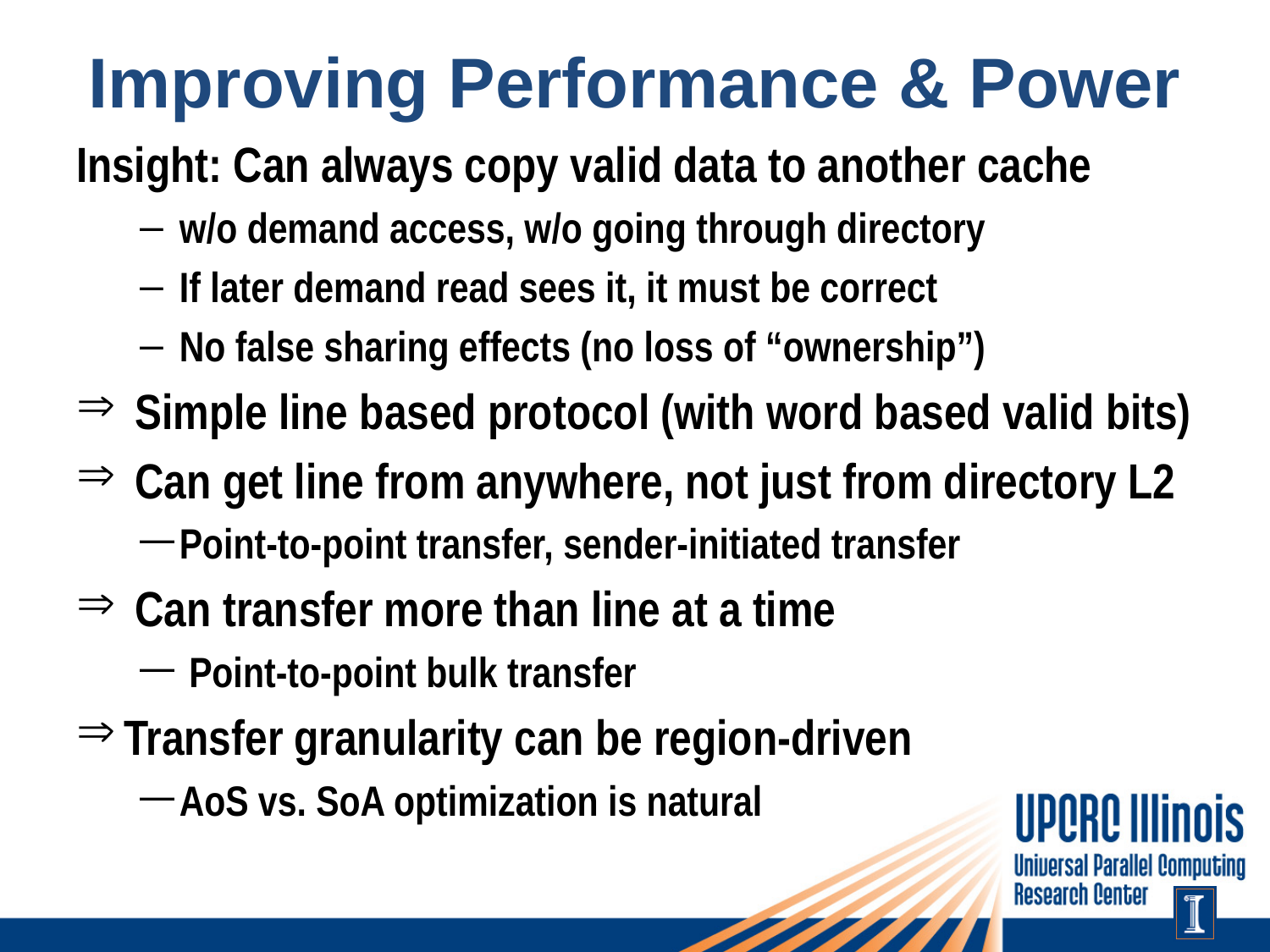

# Improving Performance & Power
Insight: Can always copy valid data to another cache
w/o demand access, w/o going through directory
If later demand read sees it, it must be correct
No false sharing effects (no loss of “ownership”)
 Simple line based protocol (with word based valid bits)
 Can get line from anywhere, not just from directory L2
Point-to-point transfer, sender-initiated transfer
 Can transfer more than line at a time
 Point-to-point bulk transfer
Transfer granularity can be region-driven
AoS vs. SoA optimization is natural